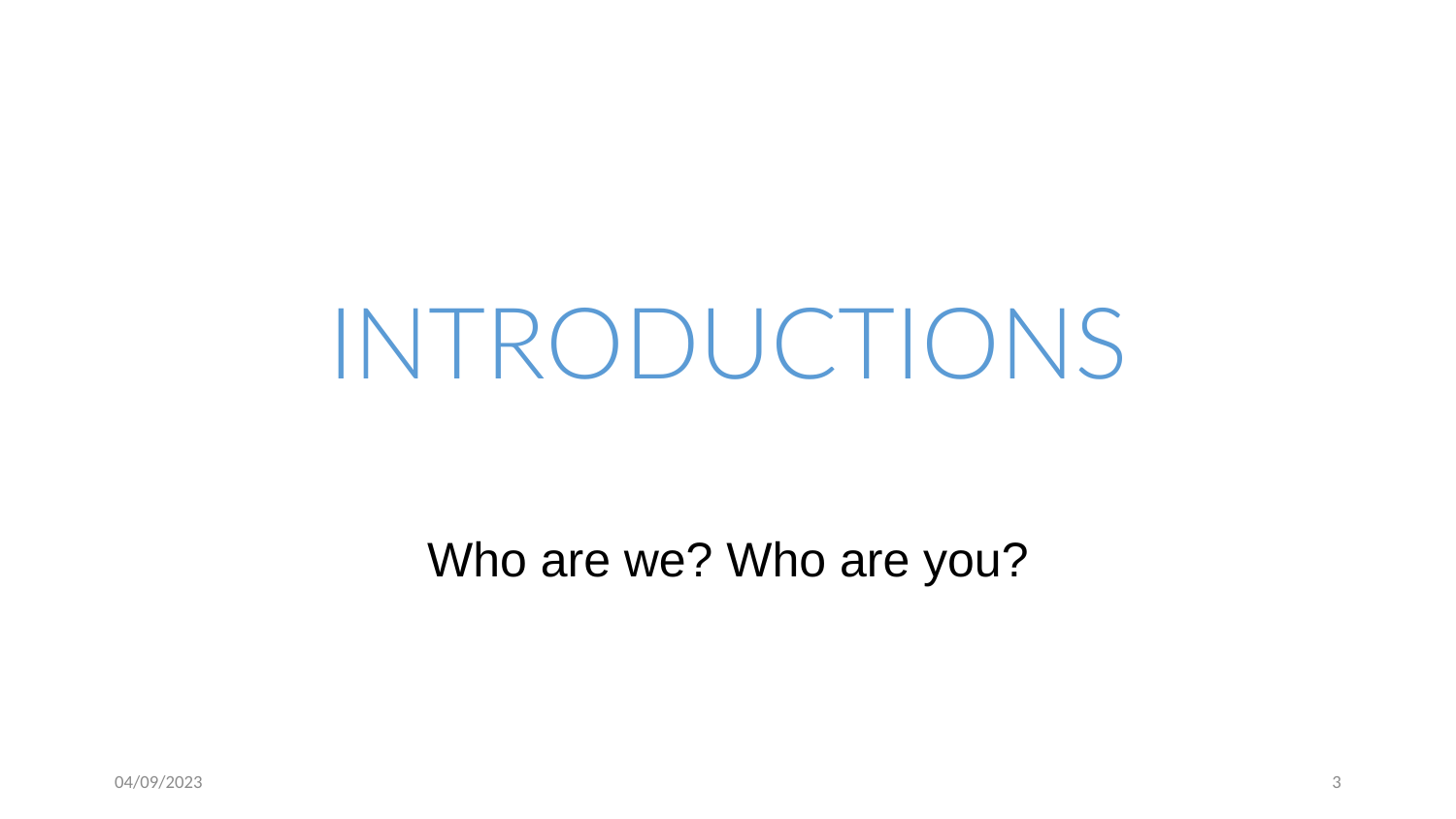

# INTRODUCTIONS
Who are we? Who are you?
04/09/2023
3